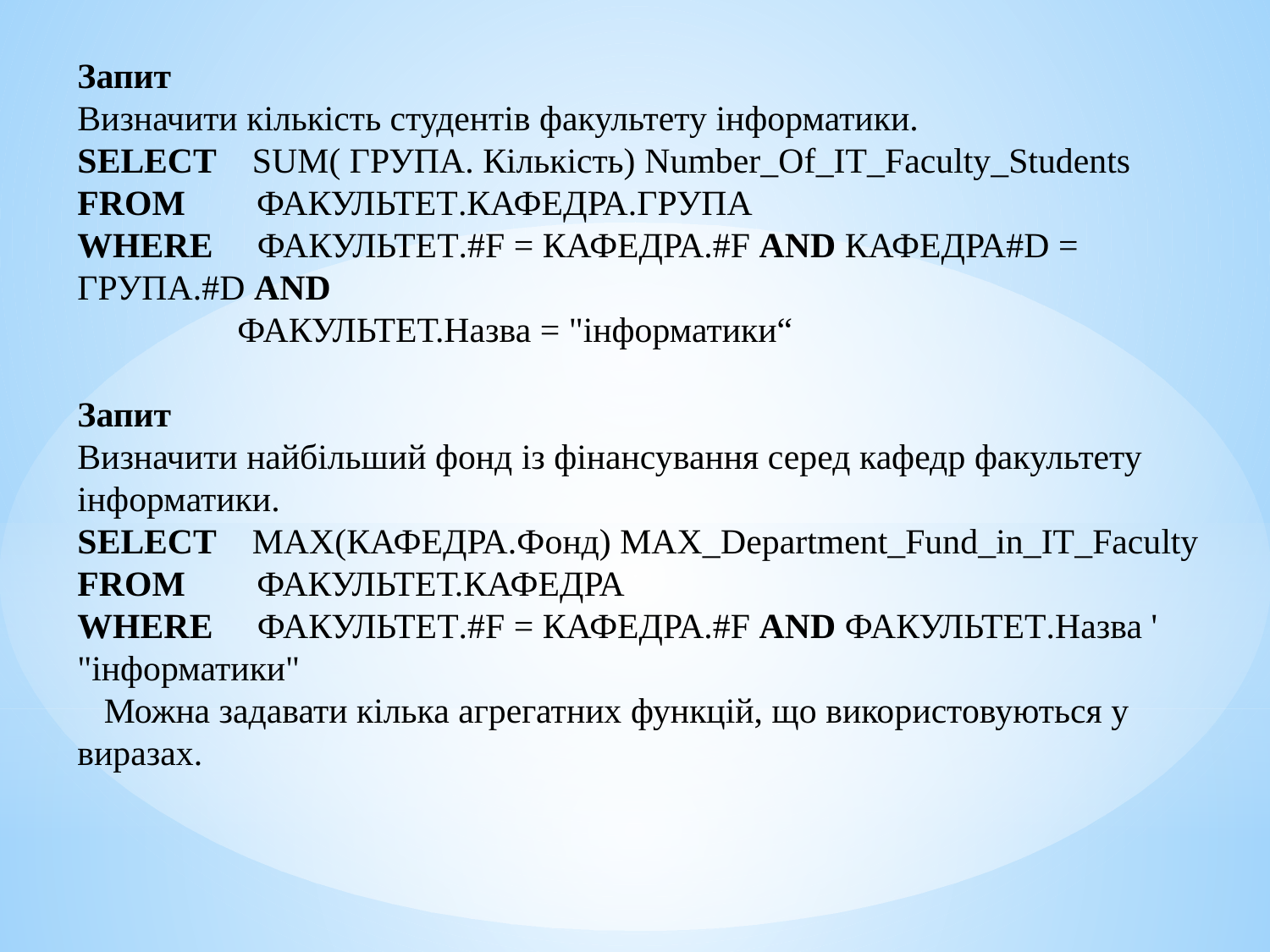

Запит
Визначити кількість студентів факультету інформатики.
SELECT    SUM( ГРУПА. Кількість) Number_Of_IT_Faculty_Students
FROM        ФАКУЛЬТЕТ.КАФЕДРА.ГРУПА
WHERE     ФАКУЛЬТЕТ.#F = КАФЕДРА.#F AND КАФЕДРА#D = ГРУПА.#D AND
                  ФАКУЛЬТЕТ.Назва = "інформатики“

Запит
Визначити найбільший фонд із фінансування серед кафедр факультету інформатики.
SELECT    МАХ(КАФЕДРА.Фонд) МАХ_Dераrtment_Fund_in_IT_Faculty
FROM        ФАКУЛЬТЕТ.КАФЕДРА
WHERE     ФАКУЛЬТЕТ.#F = КАФЕДРА.#F AND ФАКУЛЬТЕТ.Назва '  "інформатики"
   Можна задавати кілька агрегатних функцій, що використовуються у виразах.